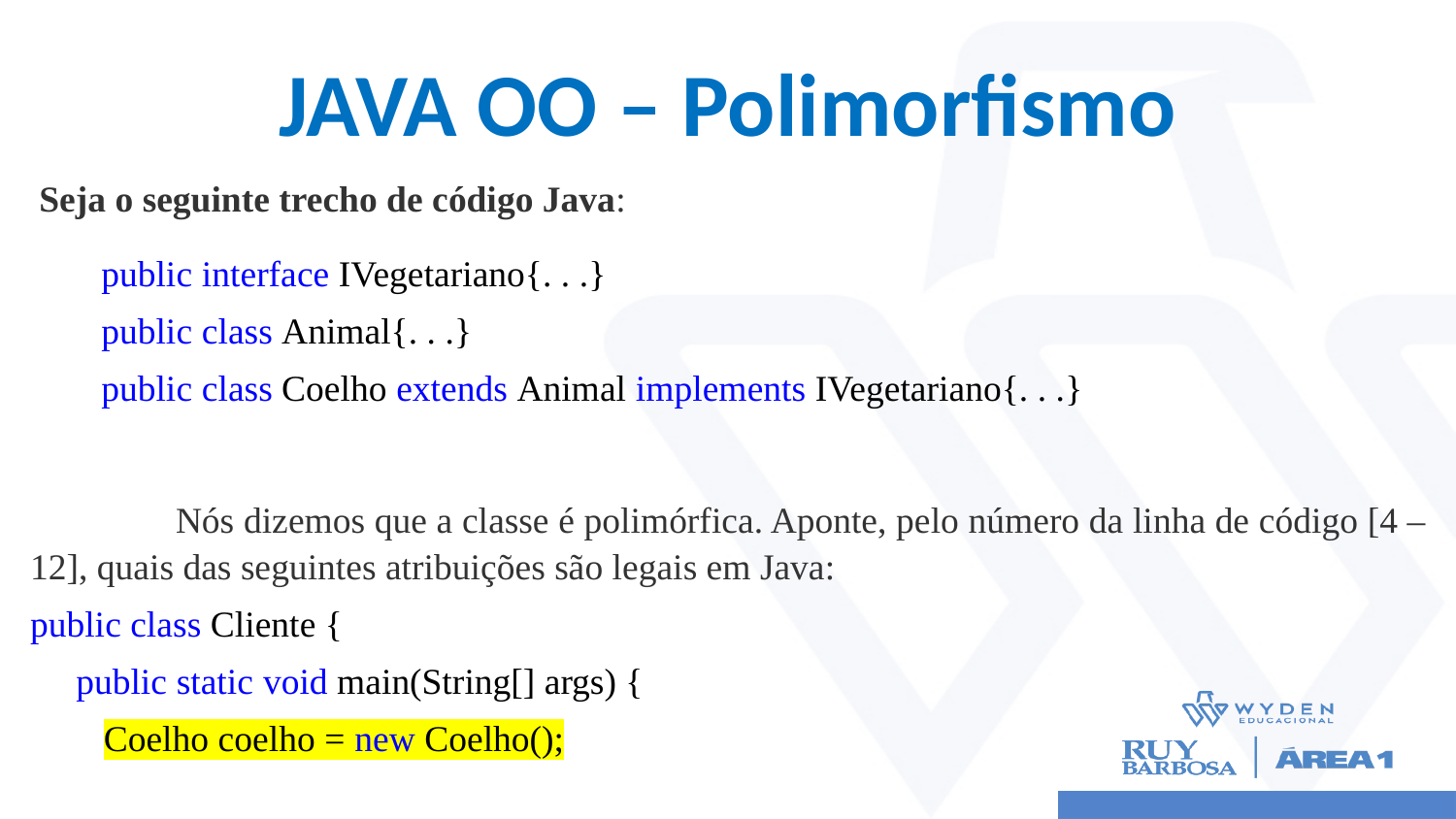

# JAVA OO – Polimorfismo
 Seja o seguinte trecho de código Java:
public interface IVegetariano{. . .}
public class Animal{. . .}
public class Coelho extends Animal implements IVegetariano{. . .}

	Nós dizemos que a classe é polimórfica. Aponte, pelo número da linha de código [4 – 12], quais das seguintes atribuições são legais em Java:
public class Cliente {
     public static void main(String[] args) {
        Coelho coelho = new Coelho();